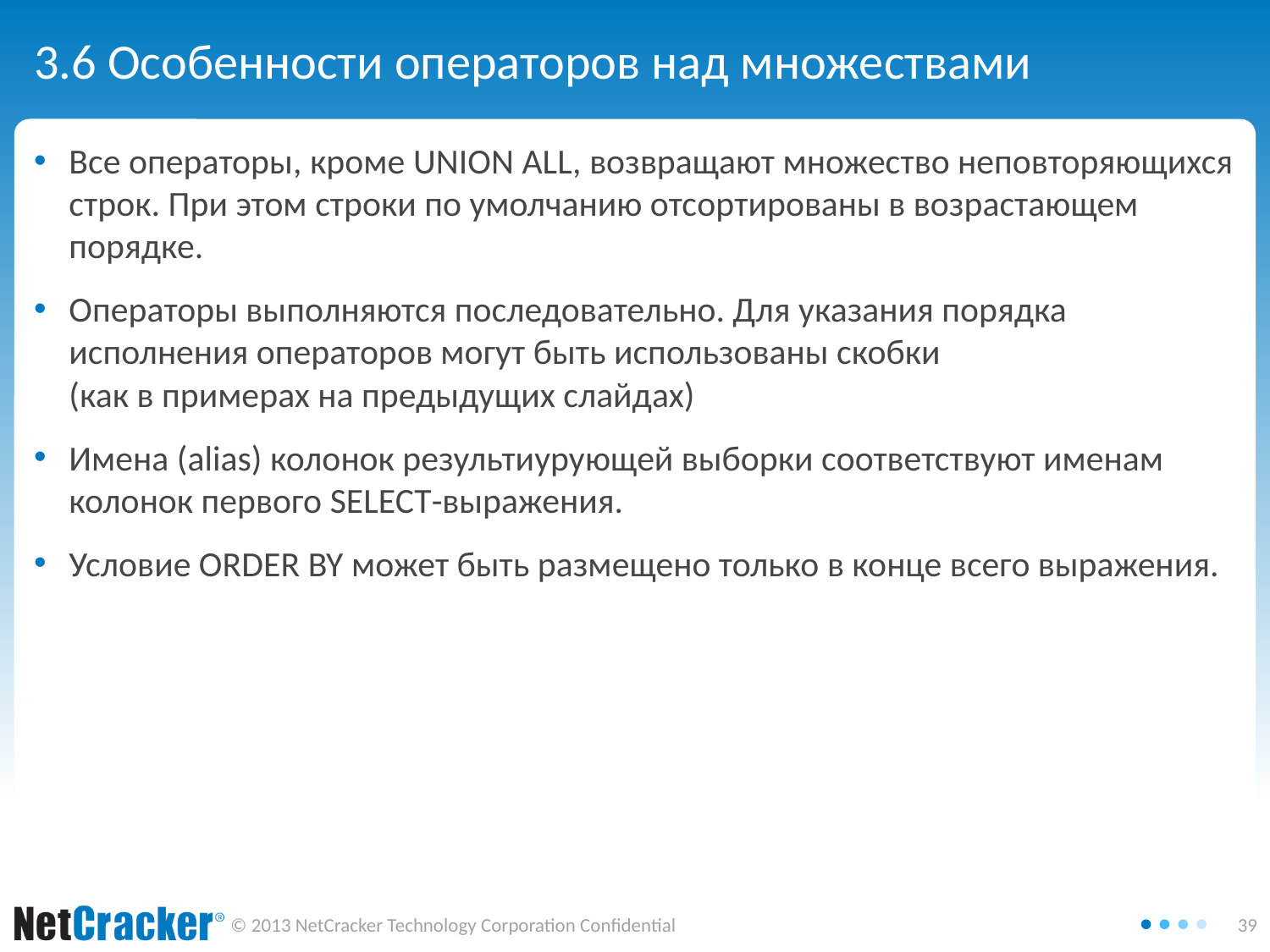

# 3.6 Особенности операторов над множествами
Все операторы, кроме UNION ALL, возвращают множество неповторяющихся строк. При этом строки по умолчанию отсортированы в возрастающем порядке.
Операторы выполняются последовательно. Для указания порядка исполнения операторов могут быть использованы скобки
(как в примерах на предыдущих слайдах)
Имена (alias) колонок результиурующей выборки соответствуют именам колонок первого SELECT-выражения.
Условие ORDER BY может быть размещено только в конце всего выражения.